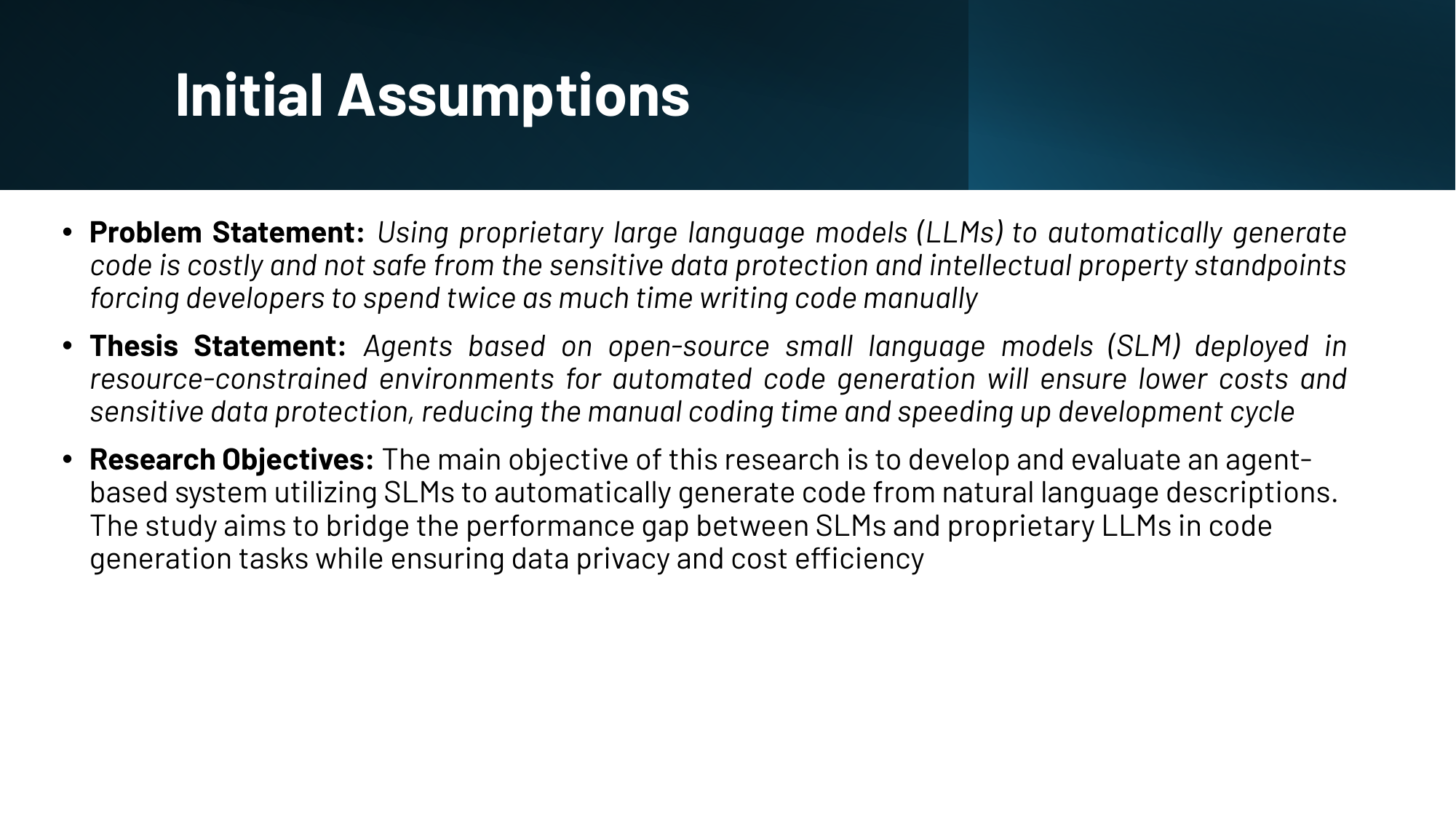

# Initial Assumptions
Problem Statement: Using proprietary large language models (LLMs) to automatically generate code is costly and not safe from the sensitive data protection and intellectual property standpoints forcing developers to spend twice as much time writing code manually
Thesis Statement: Agents based on open-source small language models (SLM) deployed in resource-constrained environments for automated code generation will ensure lower costs and sensitive data protection, reducing the manual coding time and speeding up development cycle
Research Objectives: The main objective of this research is to develop and evaluate an agent-based system utilizing SLMs to automatically generate code from natural language descriptions. The study aims to bridge the performance gap between SLMs and proprietary LLMs in code generation tasks while ensuring data privacy and cost efficiency